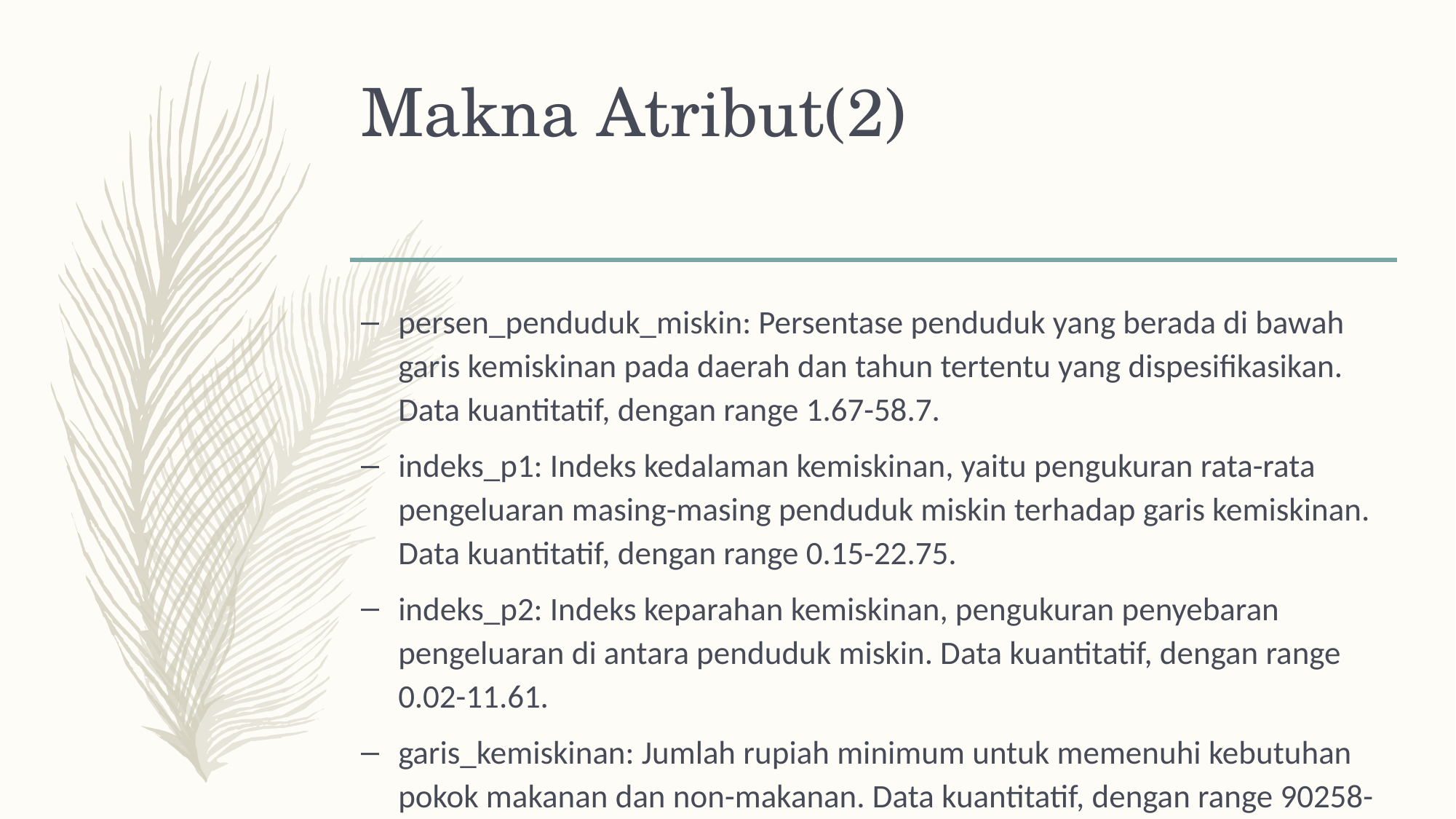

# Makna Atribut(2)
persen_penduduk_miskin: Persentase penduduk yang berada di bawah garis kemiskinan pada daerah dan tahun tertentu yang dispesifikasikan. Data kuantitatif, dengan range 1.67-58.7.
indeks_p1: Indeks kedalaman kemiskinan, yaitu pengukuran rata-rata pengeluaran masing-masing penduduk miskin terhadap garis kemiskinan. Data kuantitatif, dengan range 0.15-22.75.
indeks_p2: Indeks keparahan kemiskinan, pengukuran penyebaran pengeluaran di antara penduduk miskin. Data kuantitatif, dengan range 0.02-11.61.
garis_kemiskinan: Jumlah rupiah minimum untuk memenuhi kebutuhan pokok makanan dan non-makanan. Data kuantitatif, dengan range 90258-504235.